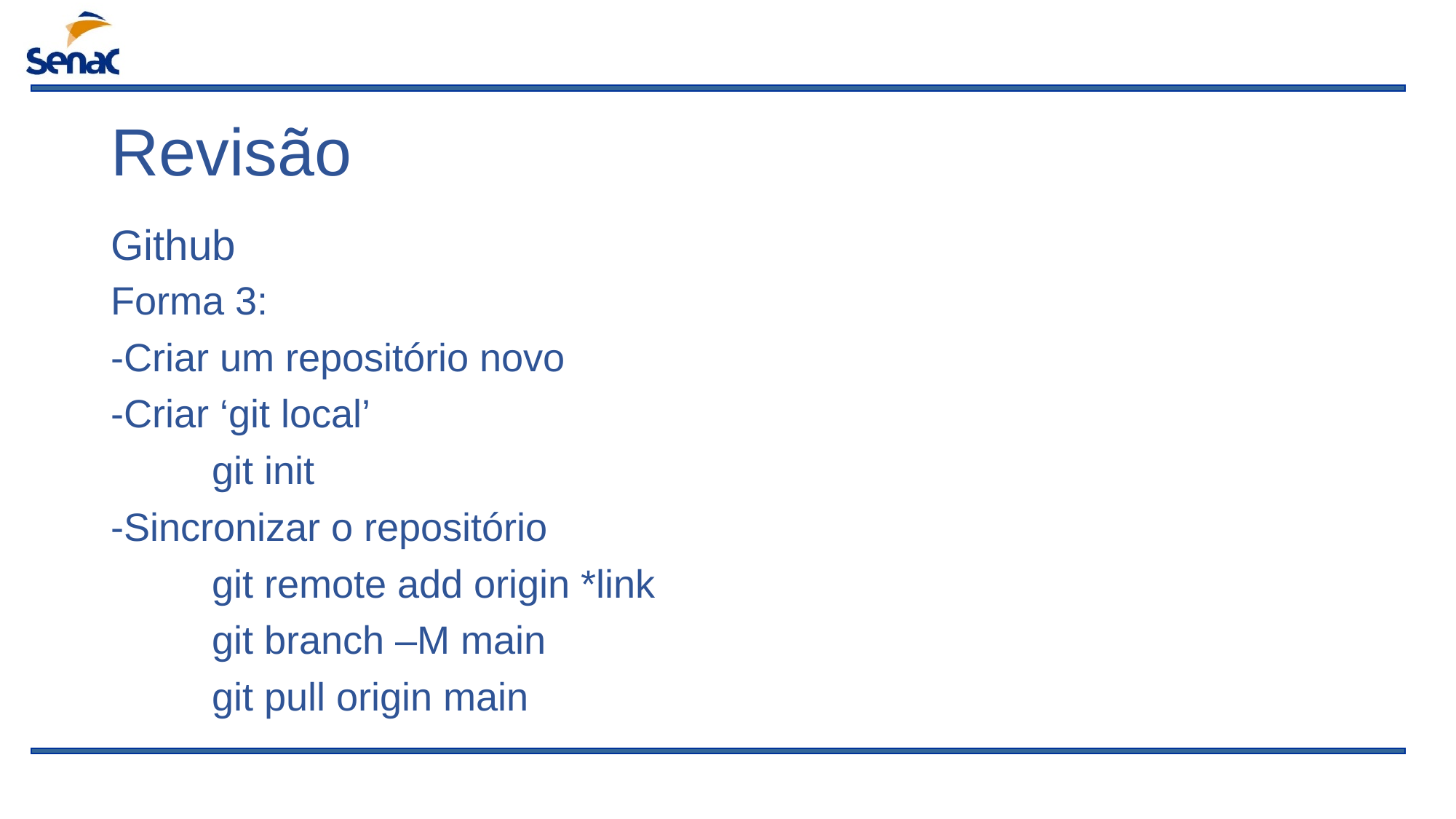

# Revisão
Github

Forma 3:
-Criar um repositório novo
-Criar ‘git local’
	git init
-Sincronizar o repositório
	git remote add origin *link
	git branch –M main
	git pull origin main